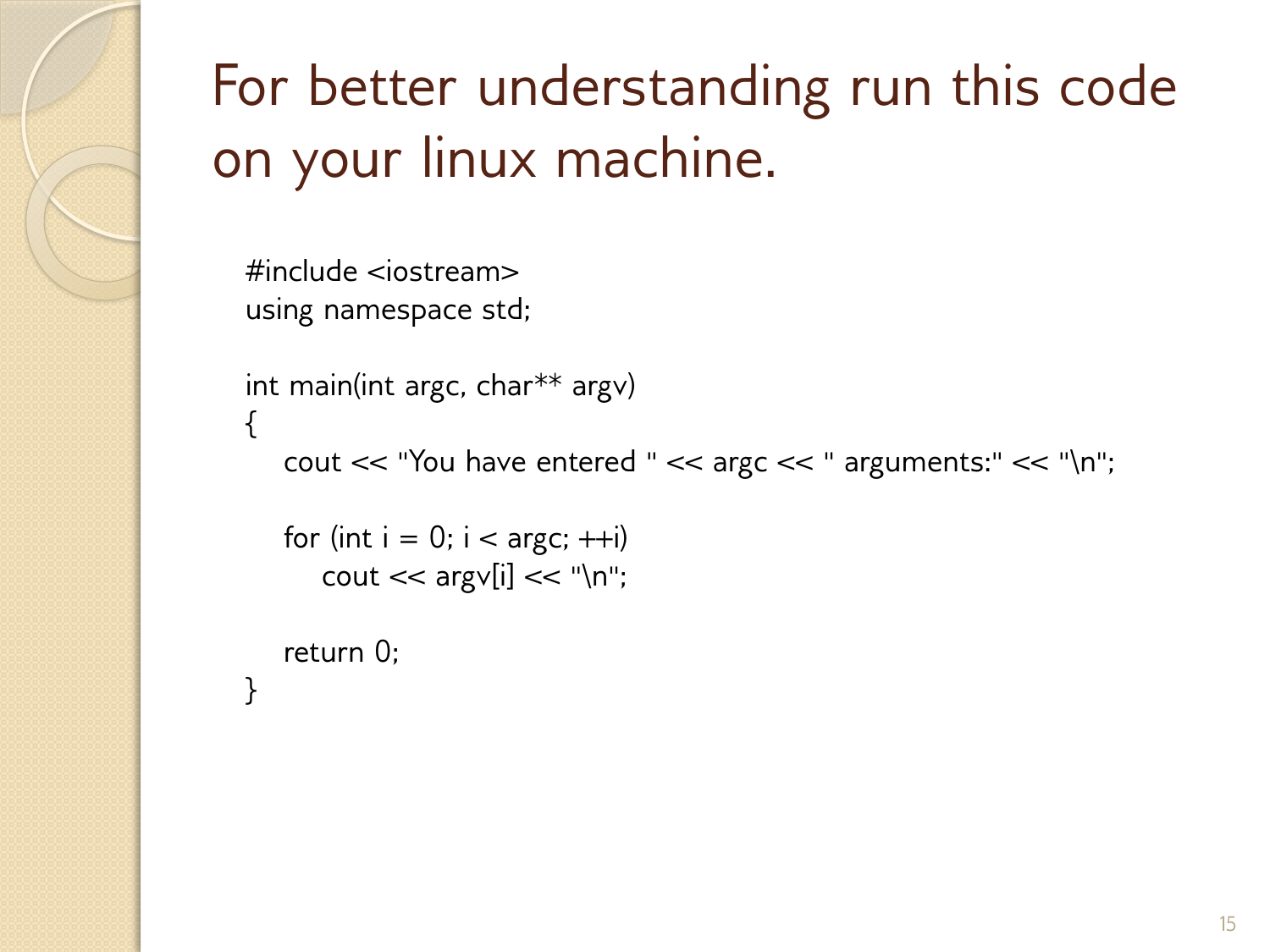

# For better understanding run this code on your linux machine.
#include <iostream>
using namespace std;

int main(int argc, char** argv)
{
    cout << "You have entered " << argc << " arguments:" << "\n";

    for (int i = 0; i < argc; ++i)
        cout << argv[i] << "\n";

    return 0;
}
15